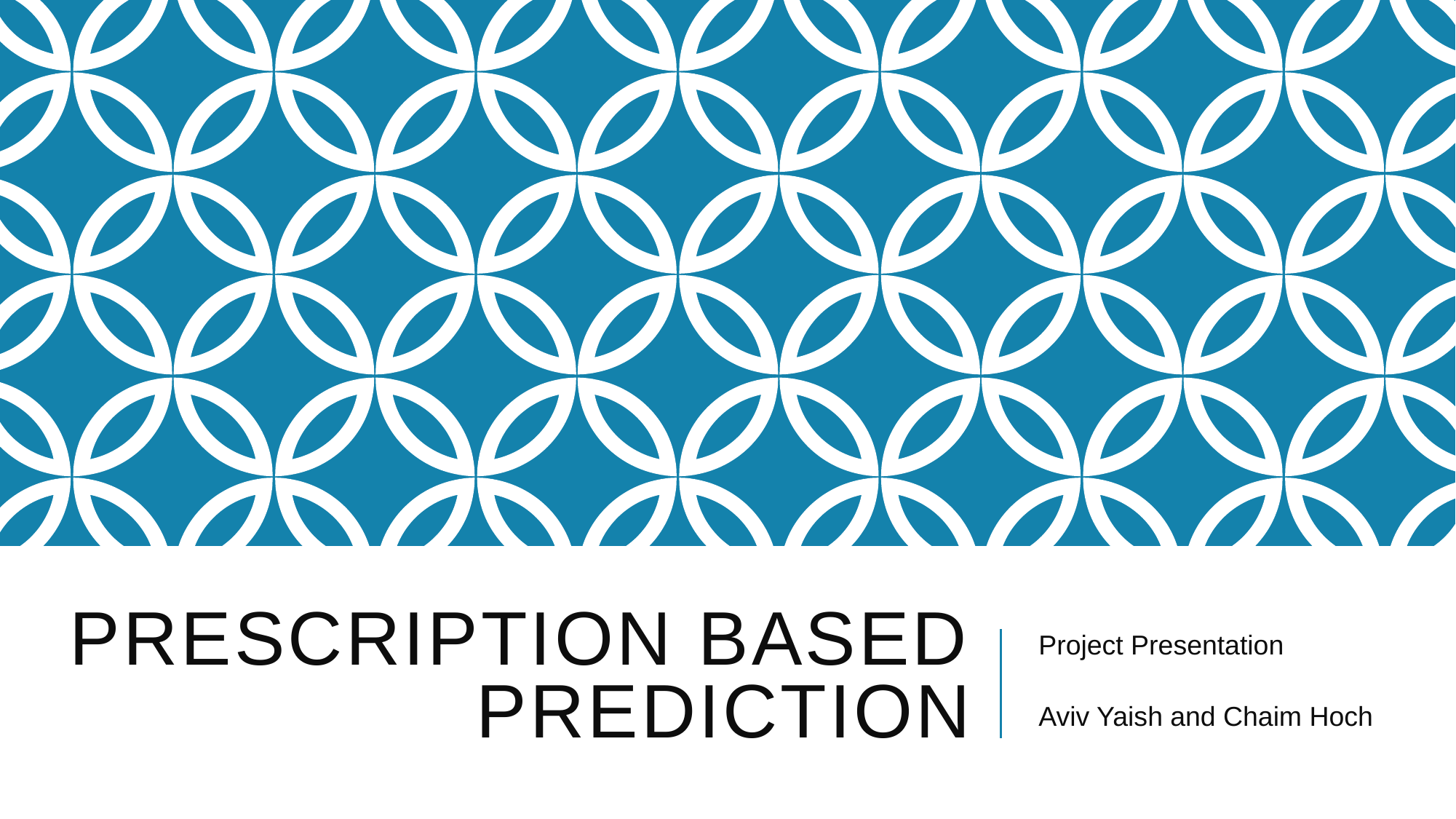

# Prescription Based Prediction
Project Presentation

Aviv Yaish and Chaim Hoch